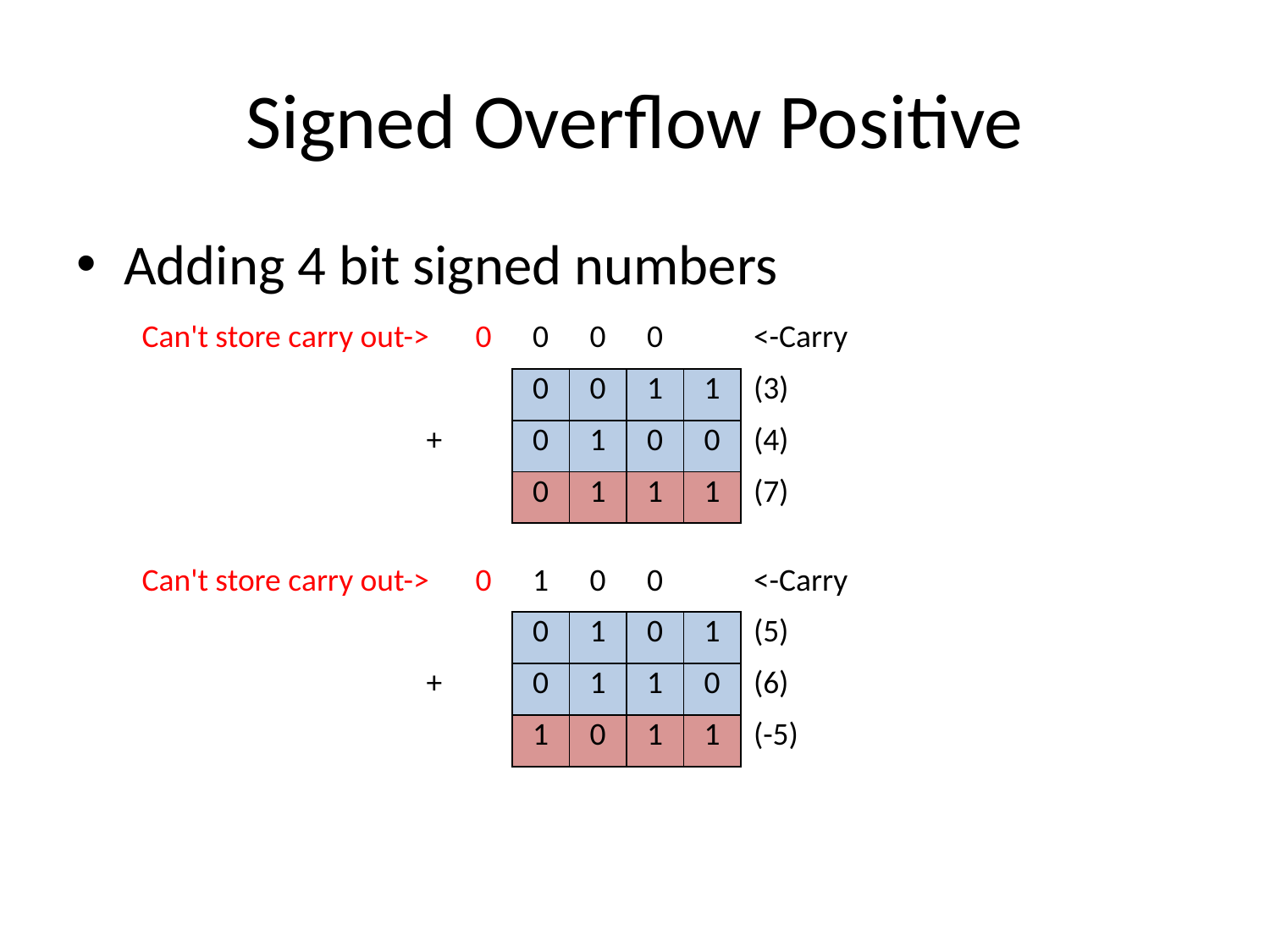

# Signed Overflow Positive
Adding 4 bit signed numbers

| Can't store carry out-> | 0 | 0 | 0 | 0 |  | <-Carry |
| --- | --- | --- | --- | --- | --- | --- |
|  |  | 0 | 0 | 1 | 1 | (3) |
| + |  | 0 | 1 | 0 | 0 | (4) |
|  |  | 0 | 1 | 1 | 1 | (7) |
| Can't store carry out-> | 0 | 1 | 0 | 0 |  | <-Carry |
| --- | --- | --- | --- | --- | --- | --- |
|  |  | 0 | 1 | 0 | 1 | (5) |
| + |  | 0 | 1 | 1 | 0 | (6) |
|  |  | 1 | 0 | 1 | 1 | (-5) |